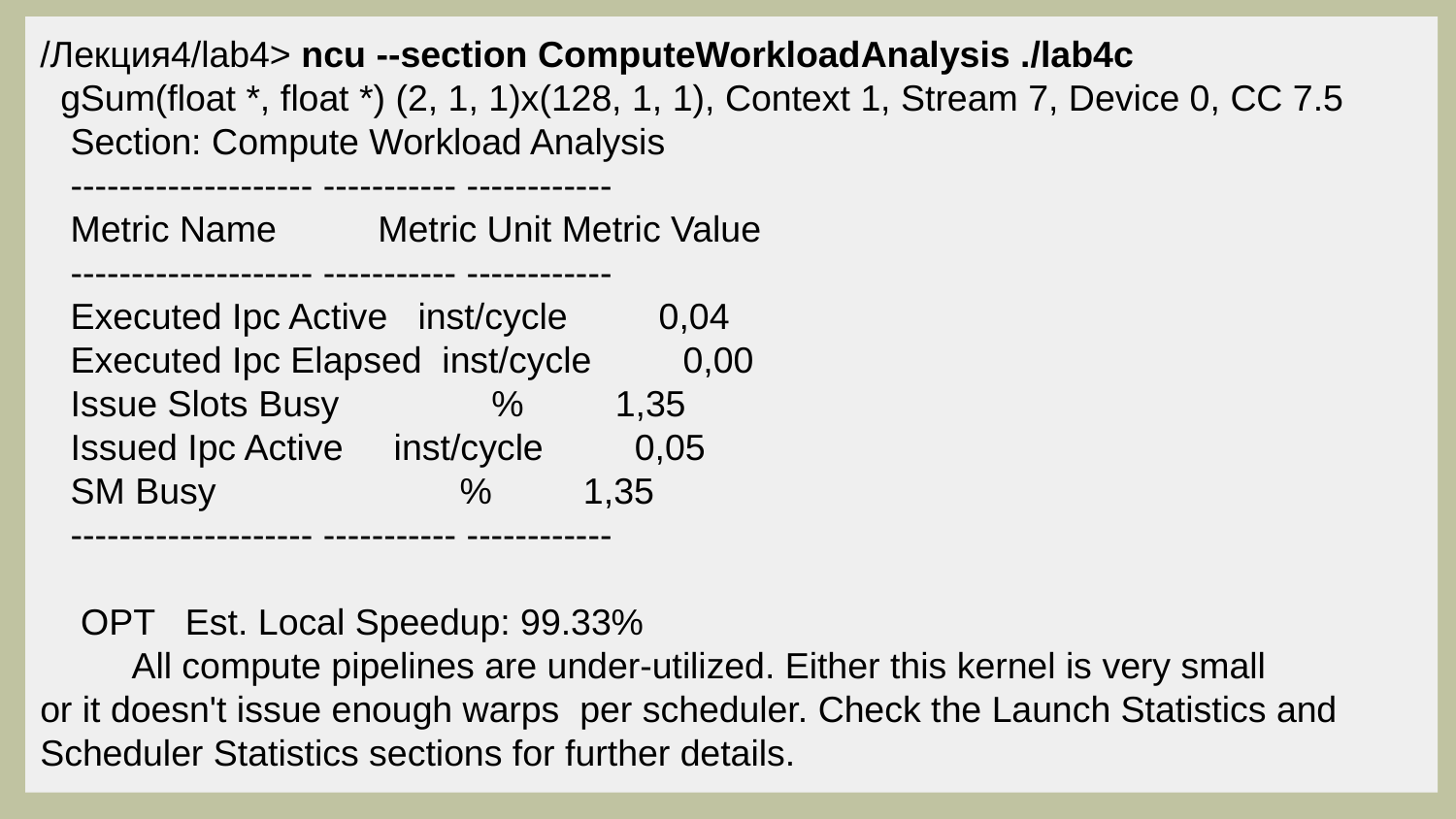

/Лекция4/lab4> ncu --section ComputeWorkloadAnalysis ./lab4c
  gSum(float *, float *) (2, 1, 1)x(128, 1, 1), Context 1, Stream 7, Device 0, CC 7.5
   Section: Compute Workload Analysis
   -------------------- ----------- ------------
   Metric Name          Metric Unit Metric Value
   -------------------- ----------- ------------
   Executed Ipc Active   inst/cycle         0,04
   Executed Ipc Elapsed  inst/cycle         0,00
   Issue Slots Busy               %         1,35
   Issued Ipc Active     inst/cycle         0,05
   SM Busy                        %         1,35
   -------------------- ----------- ------------

    OPT   Est. Local Speedup: 99.33%
         All compute pipelines are under-utilized. Either this kernel is very small
or it doesn't issue enough warps  per scheduler. Check the Launch Statistics and Scheduler Statistics sections for further details.